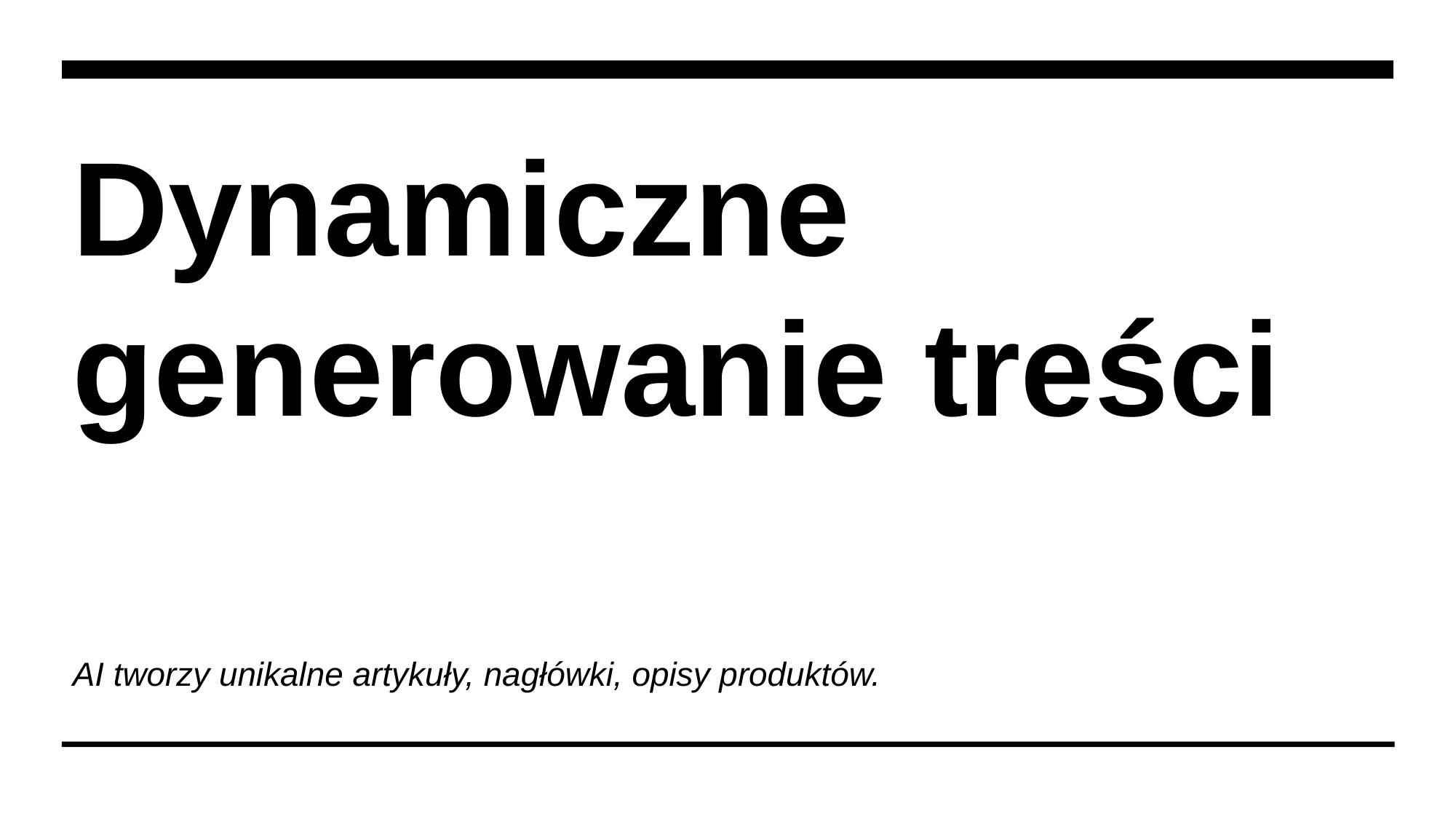

# Dynamiczne generowanie treści
AI tworzy unikalne artykuły, nagłówki, opisy produktów.